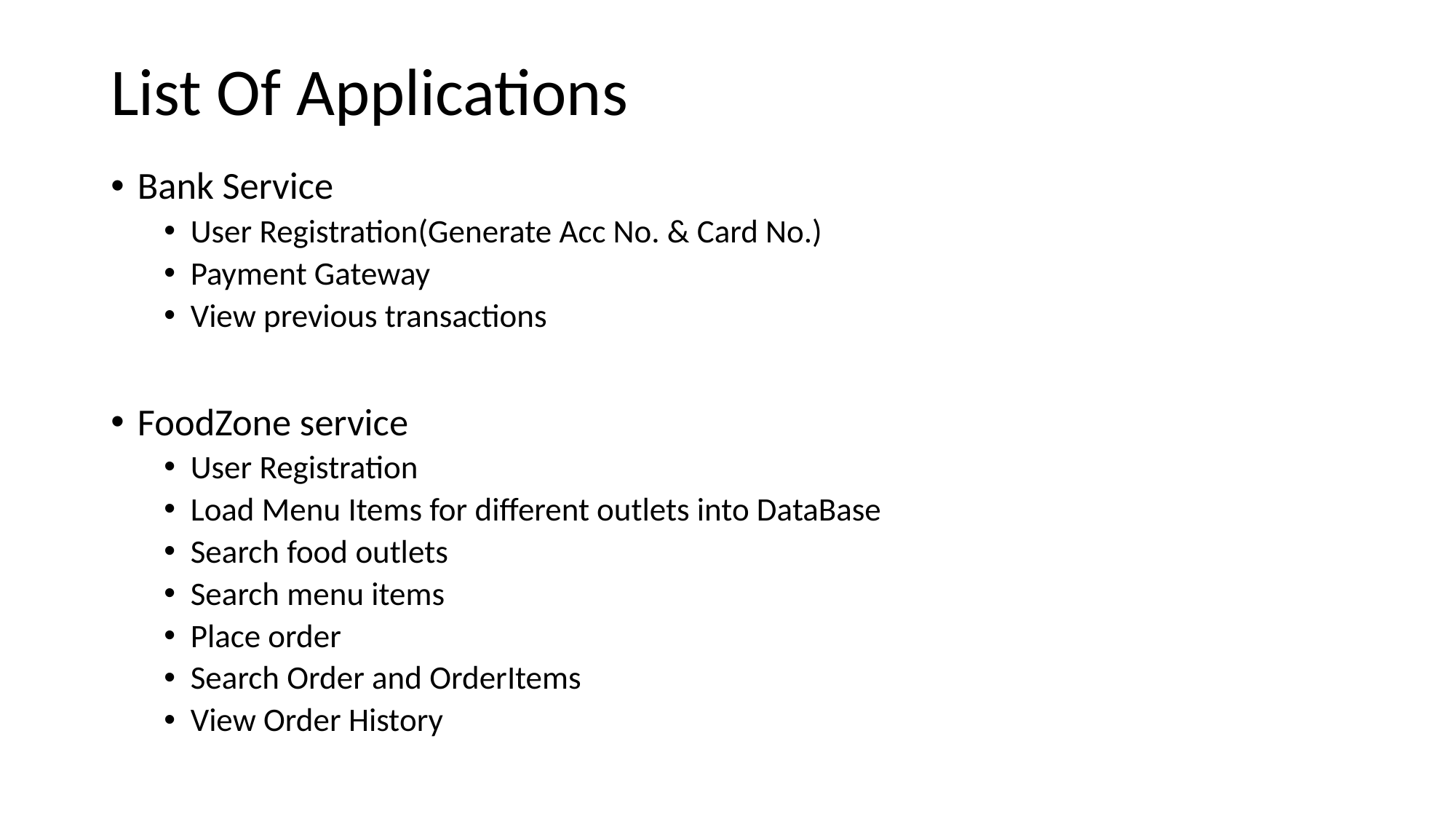

# List Of Applications
Bank Service
User Registration(Generate Acc No. & Card No.)
Payment Gateway
View previous transactions

FoodZone service
User Registration
Load Menu Items for different outlets into DataBase
Search food outlets
Search menu items
Place order
Search Order and OrderItems
View Order History